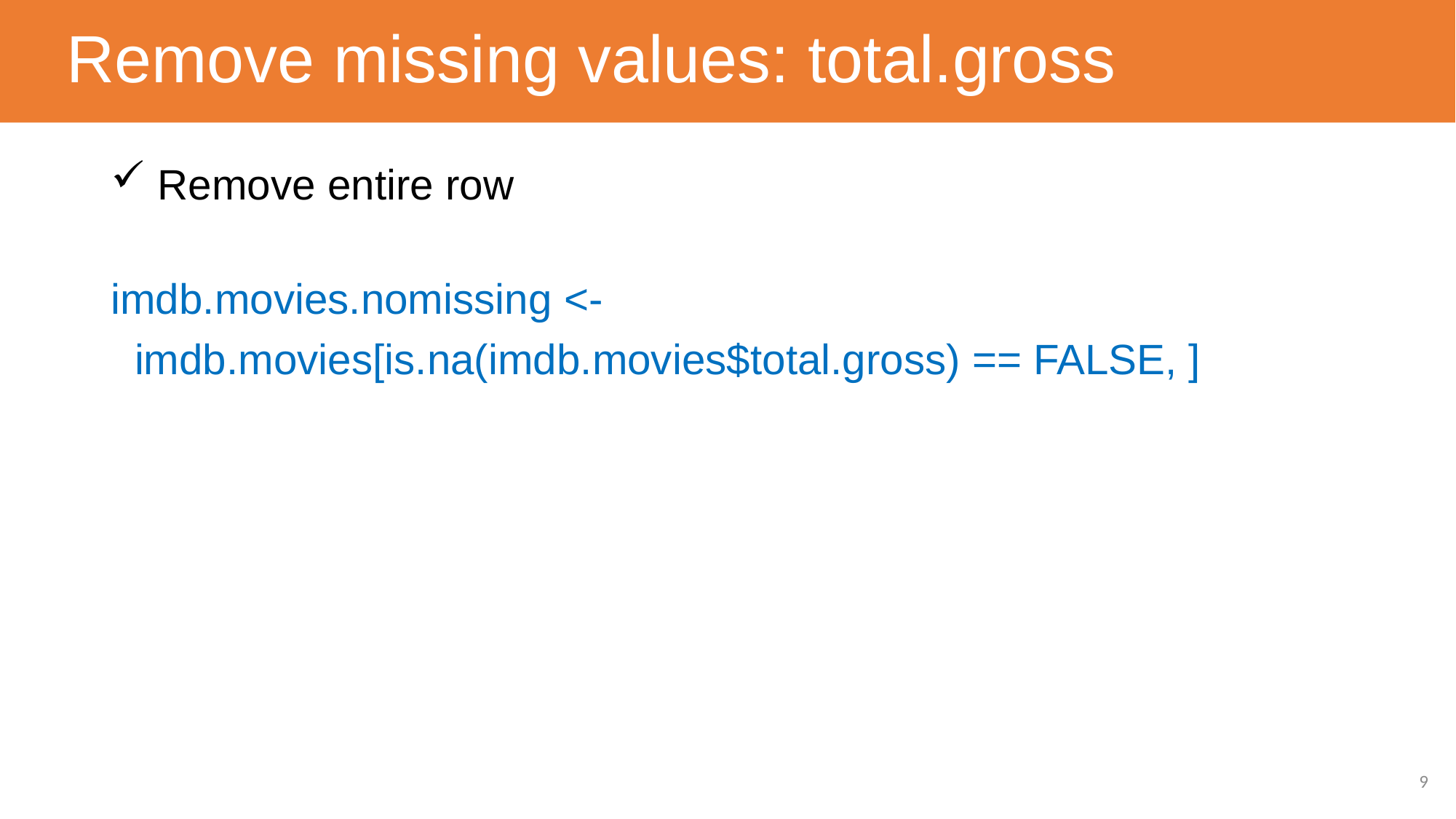

# Remove missing values: total.gross
 Remove entire row
imdb.movies.nomissing <-
  imdb.movies[is.na(imdb.movies$total.gross) == FALSE, ]
9